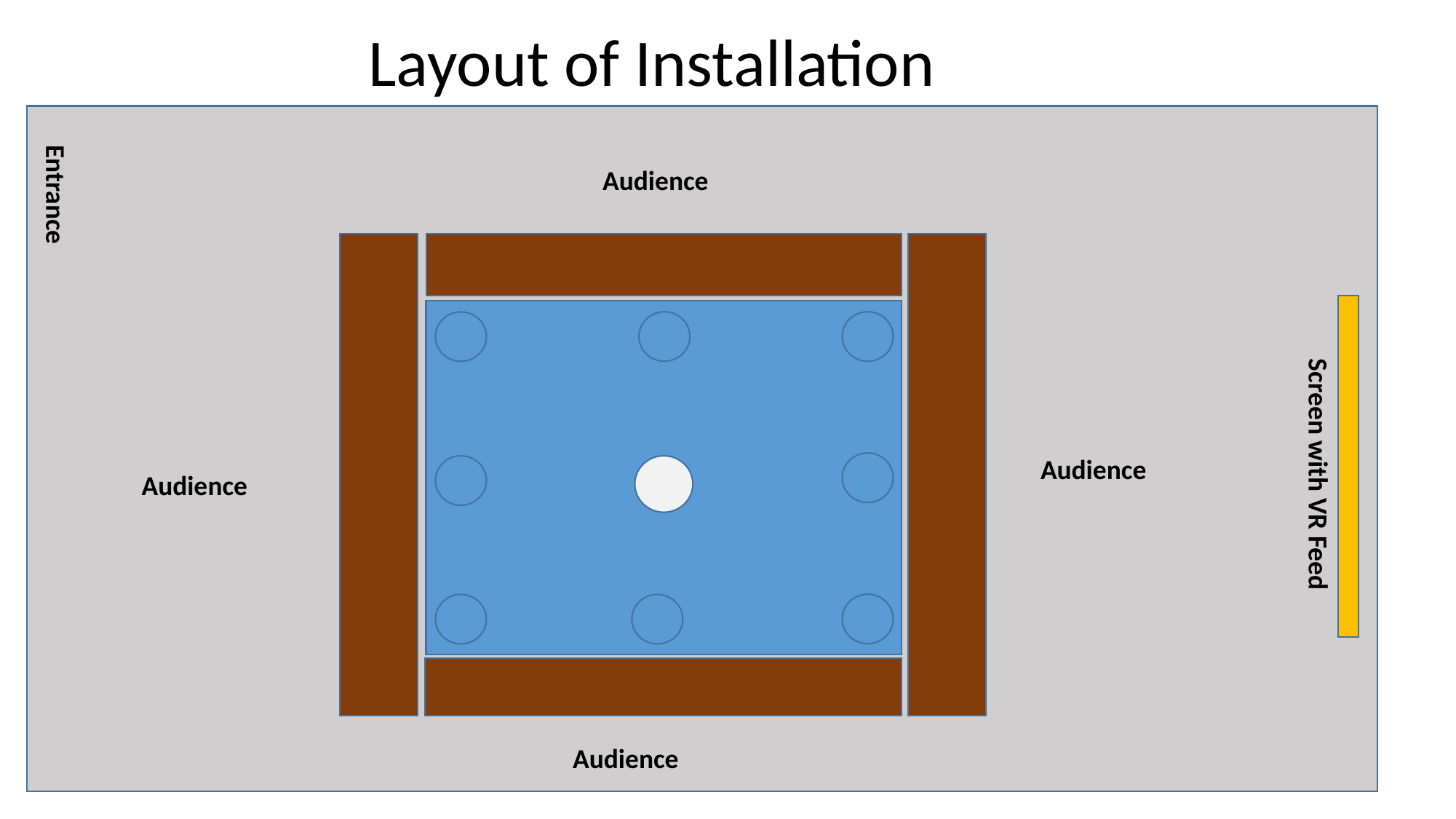

Layout of Installation

Audience
Entrance

Audience

Screen with VR Feed
Audience
Audience